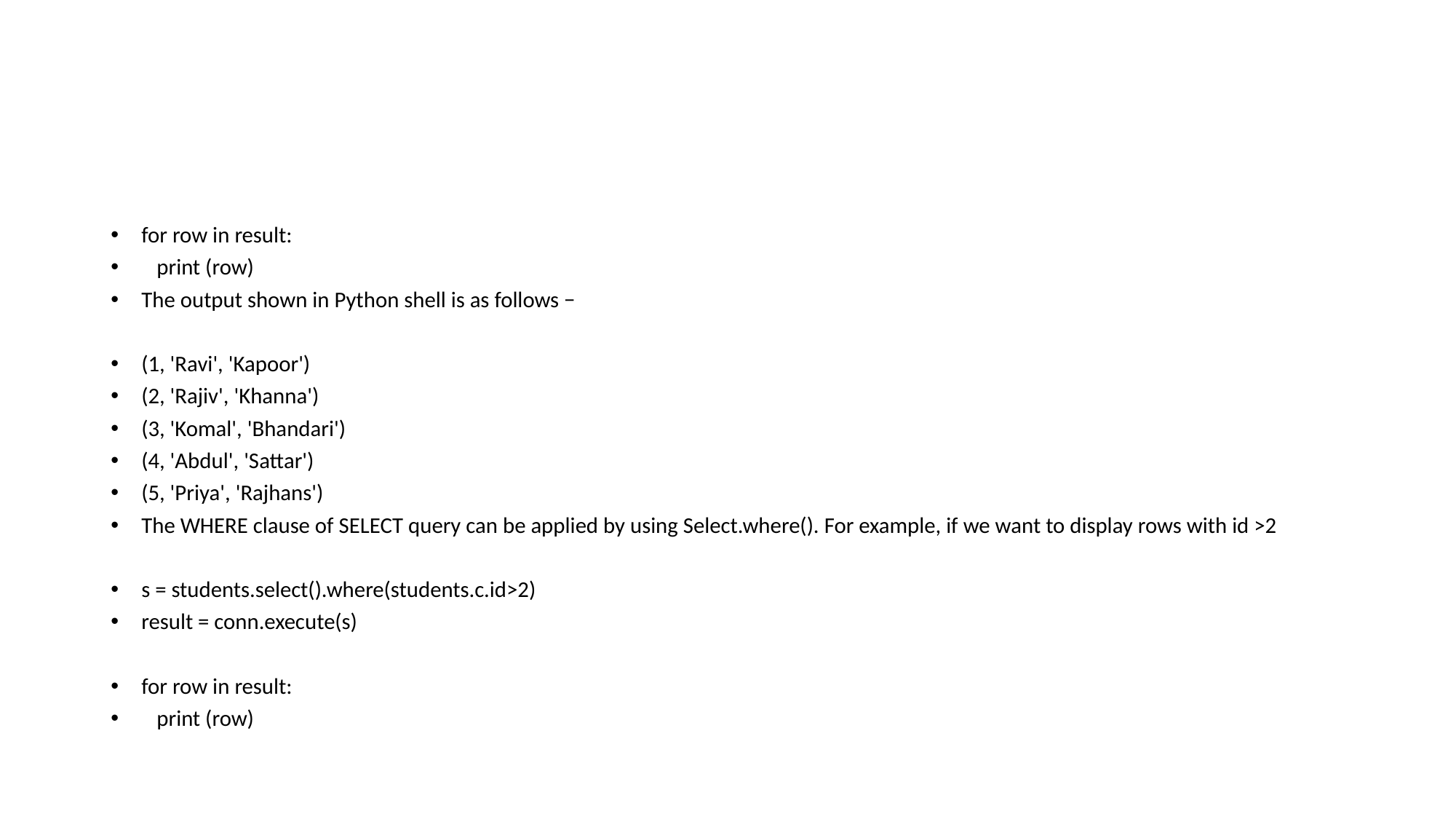

#
for row in result:
   print (row)
The output shown in Python shell is as follows −

(1, 'Ravi', 'Kapoor')
(2, 'Rajiv', 'Khanna')
(3, 'Komal', 'Bhandari')
(4, 'Abdul', 'Sattar')
(5, 'Priya', 'Rajhans')
The WHERE clause of SELECT query can be applied by using Select.where(). For example, if we want to display rows with id >2

s = students.select().where(students.c.id>2)
result = conn.execute(s)

for row in result:
   print (row)